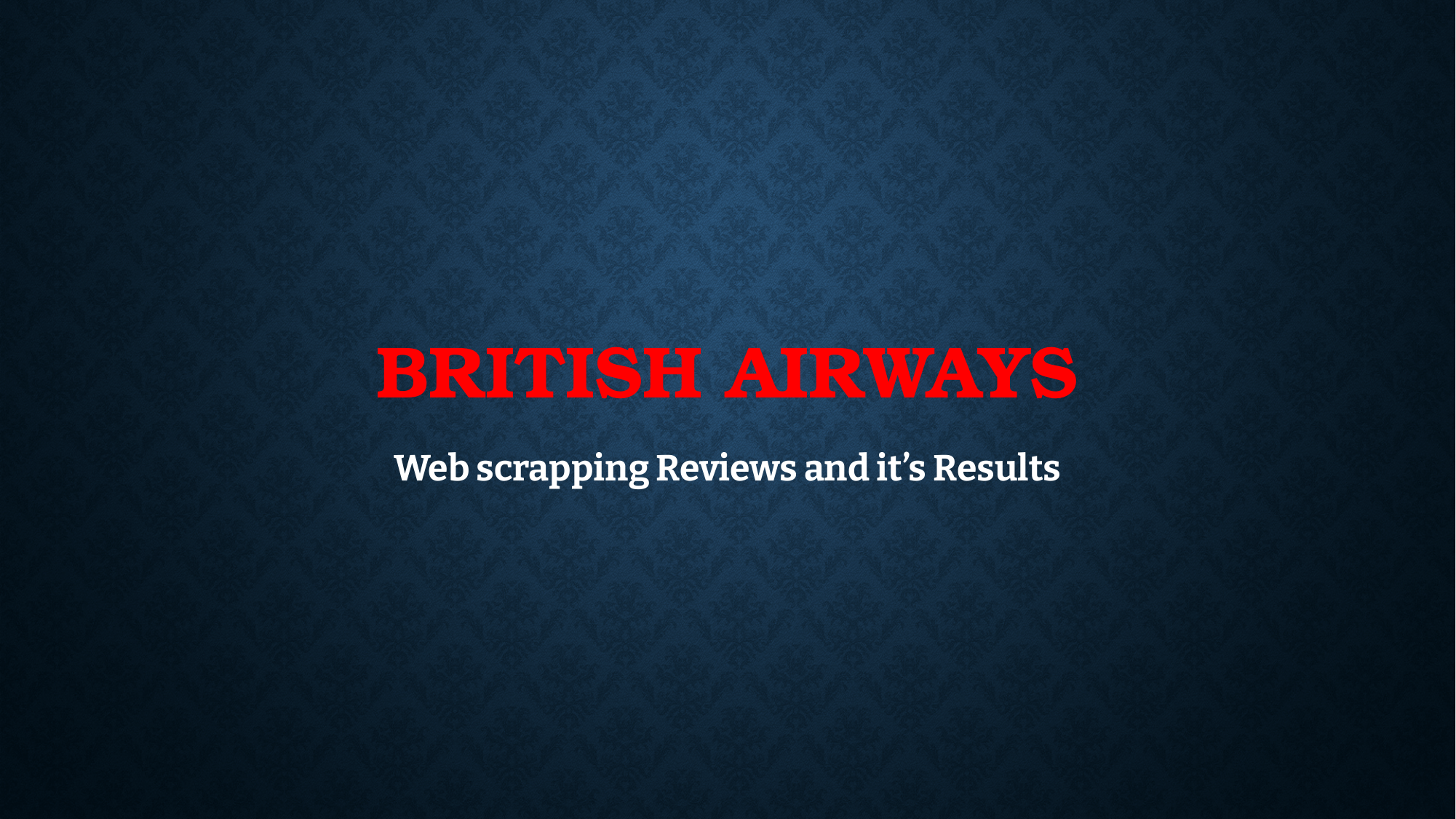

# BRITISH AIRWAYS
Web scrapping Reviews and it’s Results